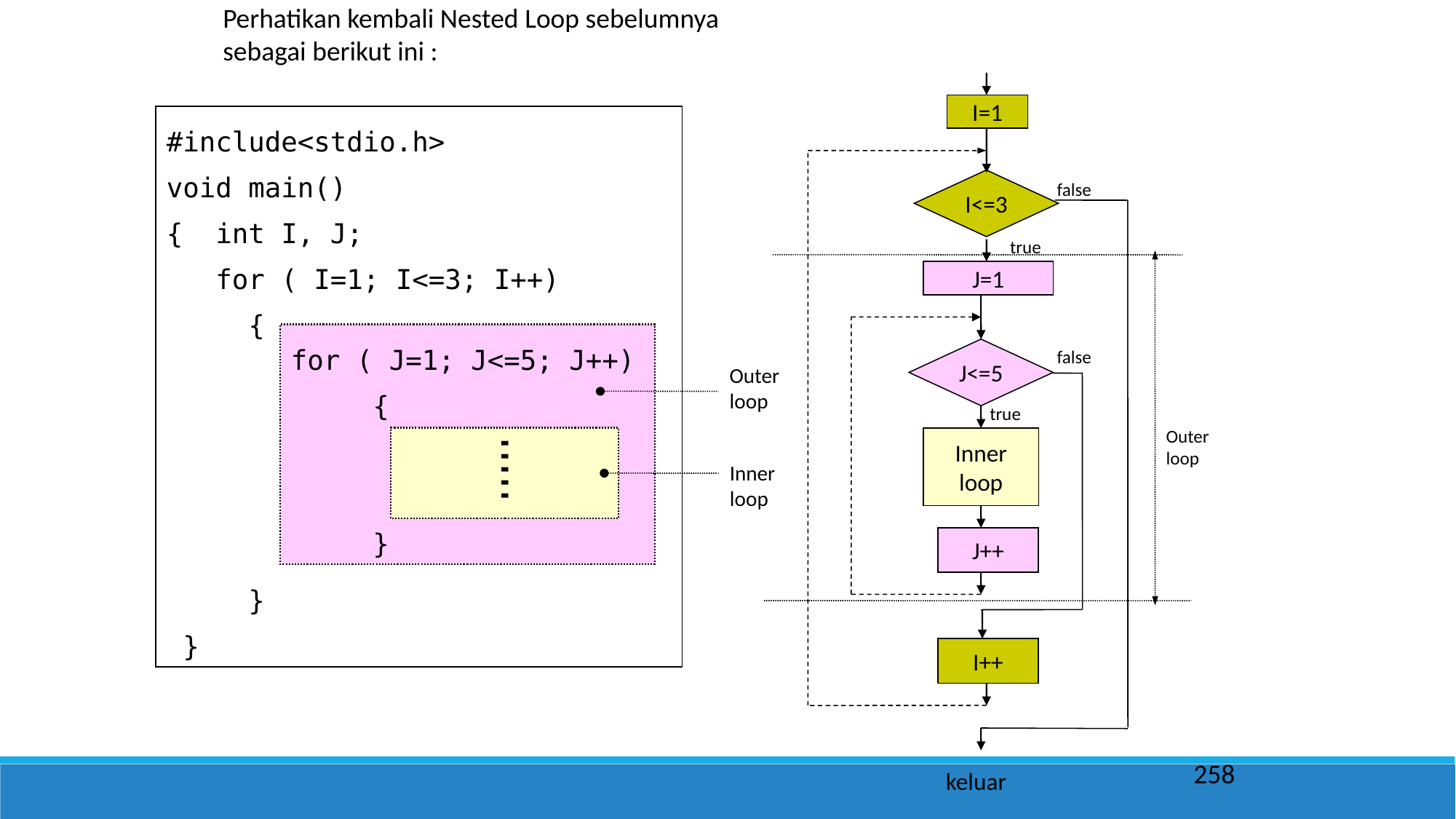

Perhatikan kembali Nested Loop sebelumnya
sebagai berikut ini :

I=1
#include<stdio.h>
void main()
{  int I, J;
   for ( I=1; I<=3; I++)
     {

     }
 }

I<=3
false

true

J=1

for ( J=1; J<=5; J++)
     {

     }
J<=5
false
Outer
loop

true

Outer
loop
-
-
-
-
-
Inner
loop
Inner
loop

J++

I++

258
keluar